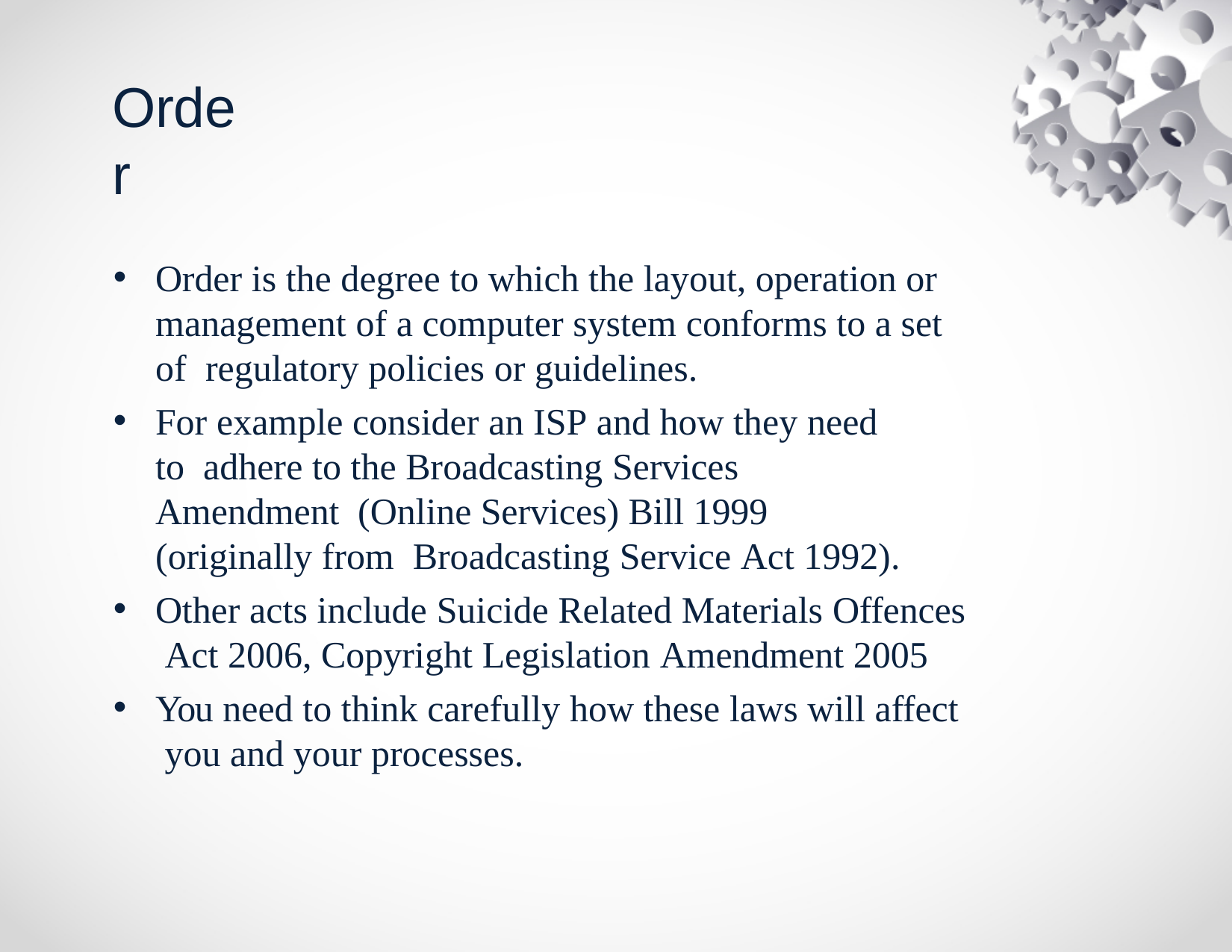

# Order
Order is the degree to which the layout, operation or  management of a computer system conforms to a set of  regulatory policies or guidelines.
For example consider an ISP and how they need to  adhere to the Broadcasting Services Amendment  (Online Services) Bill 1999 (originally from  Broadcasting Service Act 1992).
Other acts include Suicide Related Materials Offences  Act 2006, Copyright Legislation Amendment 2005
You need to think carefully how these laws will affect  you and your processes.